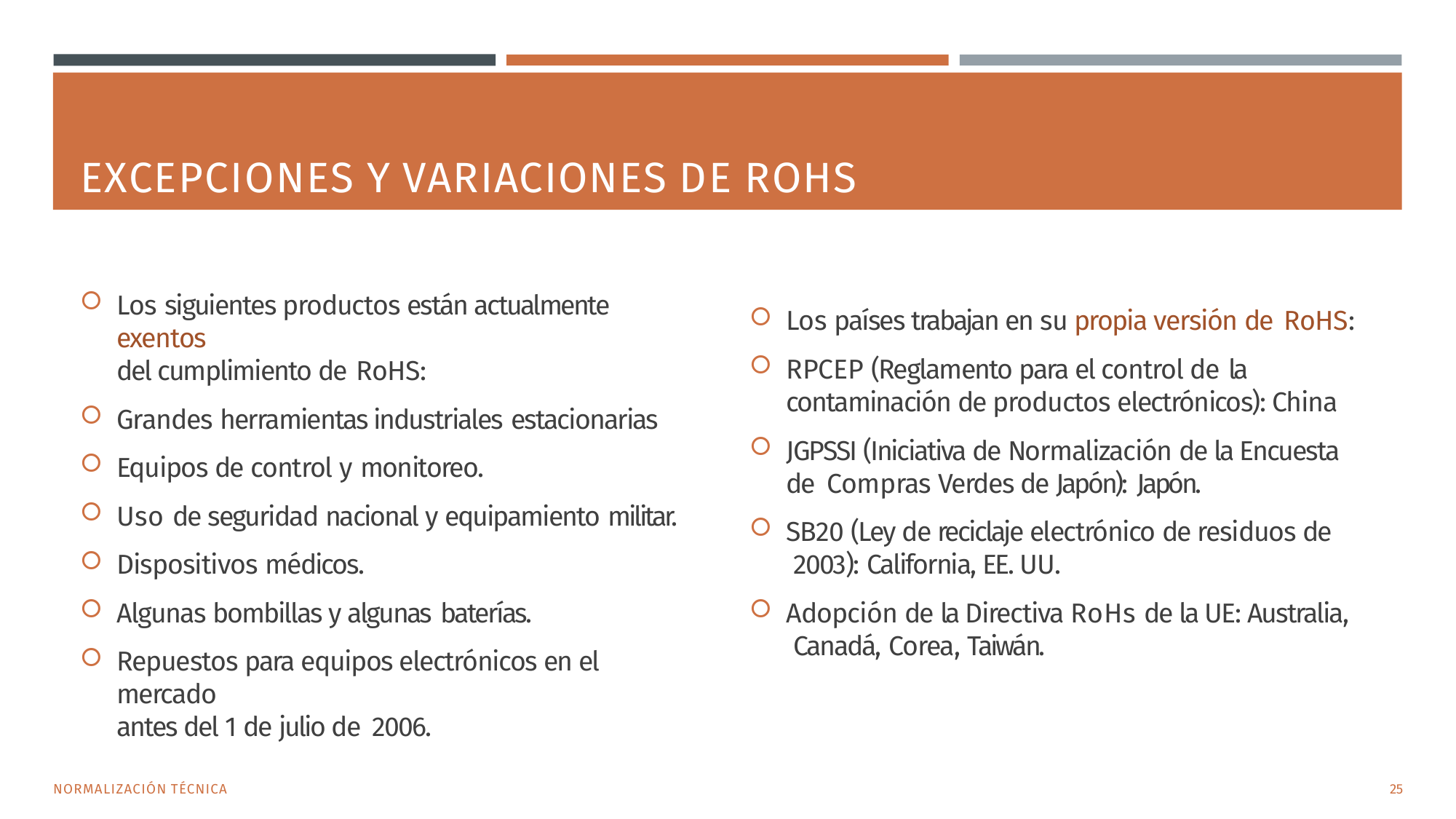

# EXCEPCIONES Y VARIACIONES DE ROHS
Los países trabajan en su propia versión de RoHS:
RPCEP (Reglamento para el control de la
contaminación de productos electrónicos): China
JGPSSI (Iniciativa de Normalización de la Encuesta de  Compras Verdes de Japón): Japón.
SB20 (Ley de reciclaje electrónico de residuos de  2003): California, EE. UU.
Adopción de la Directiva RoHs de la UE: Australia,  Canadá, Corea, Taiwán.
Los siguientes productos están actualmente exentos
del cumplimiento de RoHS:
Grandes herramientas industriales estacionarias
Equipos de control y monitoreo.
Uso de seguridad nacional y equipamiento militar.
Dispositivos médicos.
Algunas bombillas y algunas baterías.
Repuestos para equipos electrónicos en el mercado
antes del 1 de julio de 2006.
NORMALIZACIÓN TÉCNICA
25